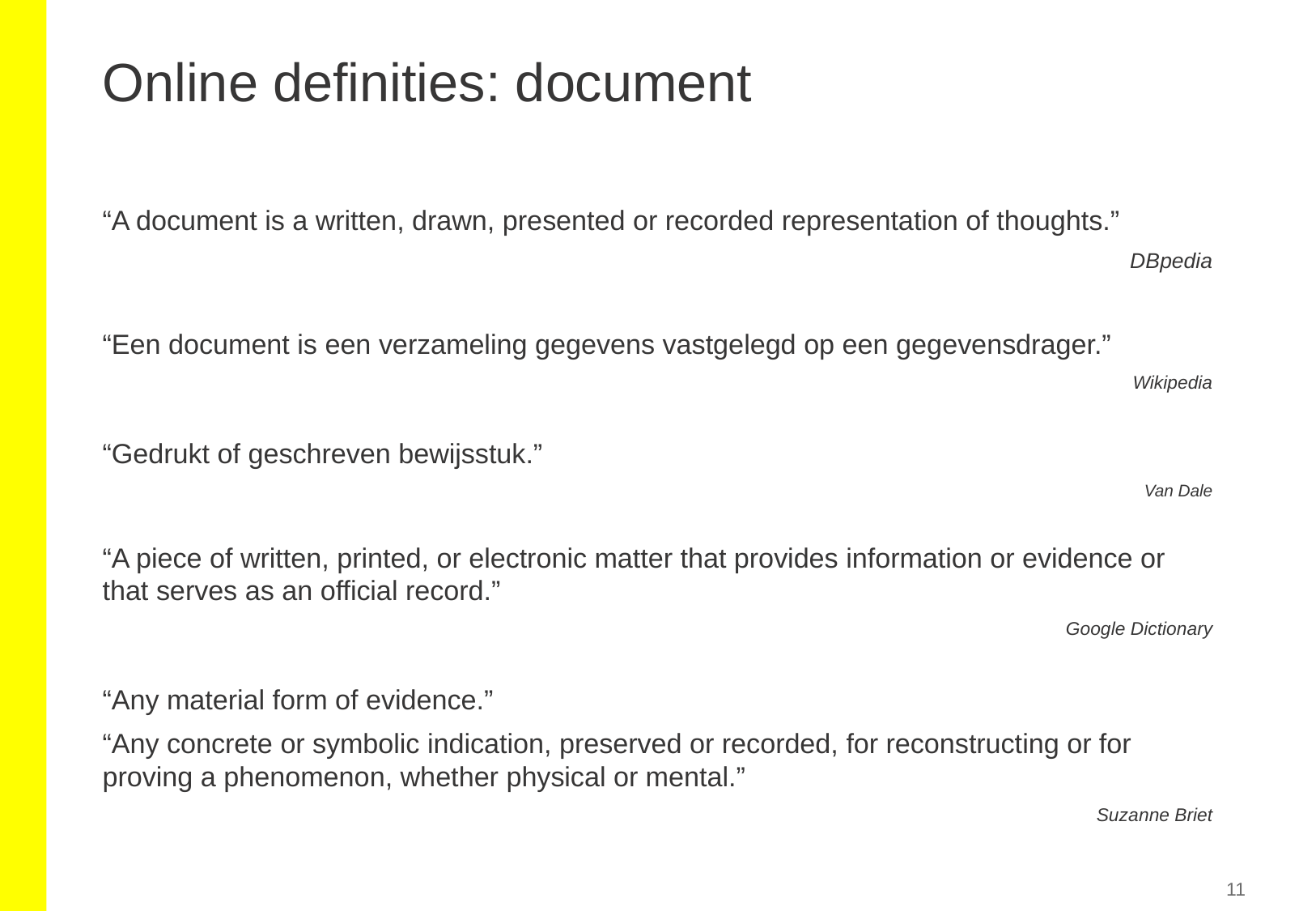

# Online definities: document
“A document is a written, drawn, presented or recorded representation of thoughts.”
DBpedia

“Een document is een verzameling gegevens vastgelegd op een gegevensdrager.”
Wikipedia

“Gedrukt of geschreven bewijsstuk.”
Van Dale

“A piece of written, printed, or electronic matter that provides information or evidence or that serves as an official record.”
Google Dictionary

“Any material form of evidence.”
“Any concrete or symbolic indication, preserved or recorded, for reconstructing or for proving a phenomenon, whether physical or mental.”
Suzanne Briet

11